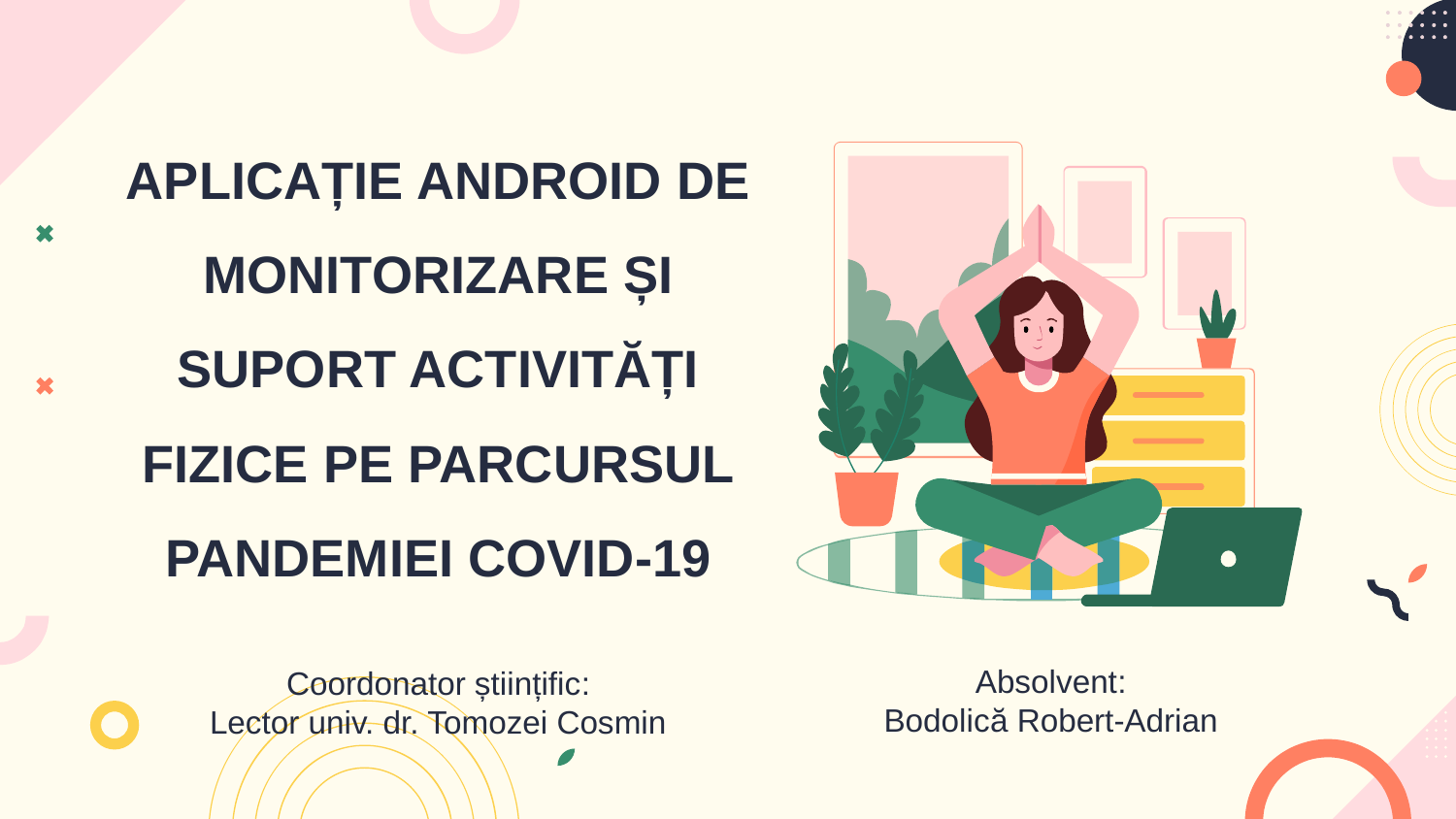

# APLICAȚIE ANDROID DE MONITORIZARE ȘI SUPORT ACTIVITĂȚI FIZICE PE PARCURSUL PANDEMIEI COVID-19

Absolvent:
Bodolică Robert-Adrian
Coordonator științific:
Lector univ. dr. Tomozei Cosmin